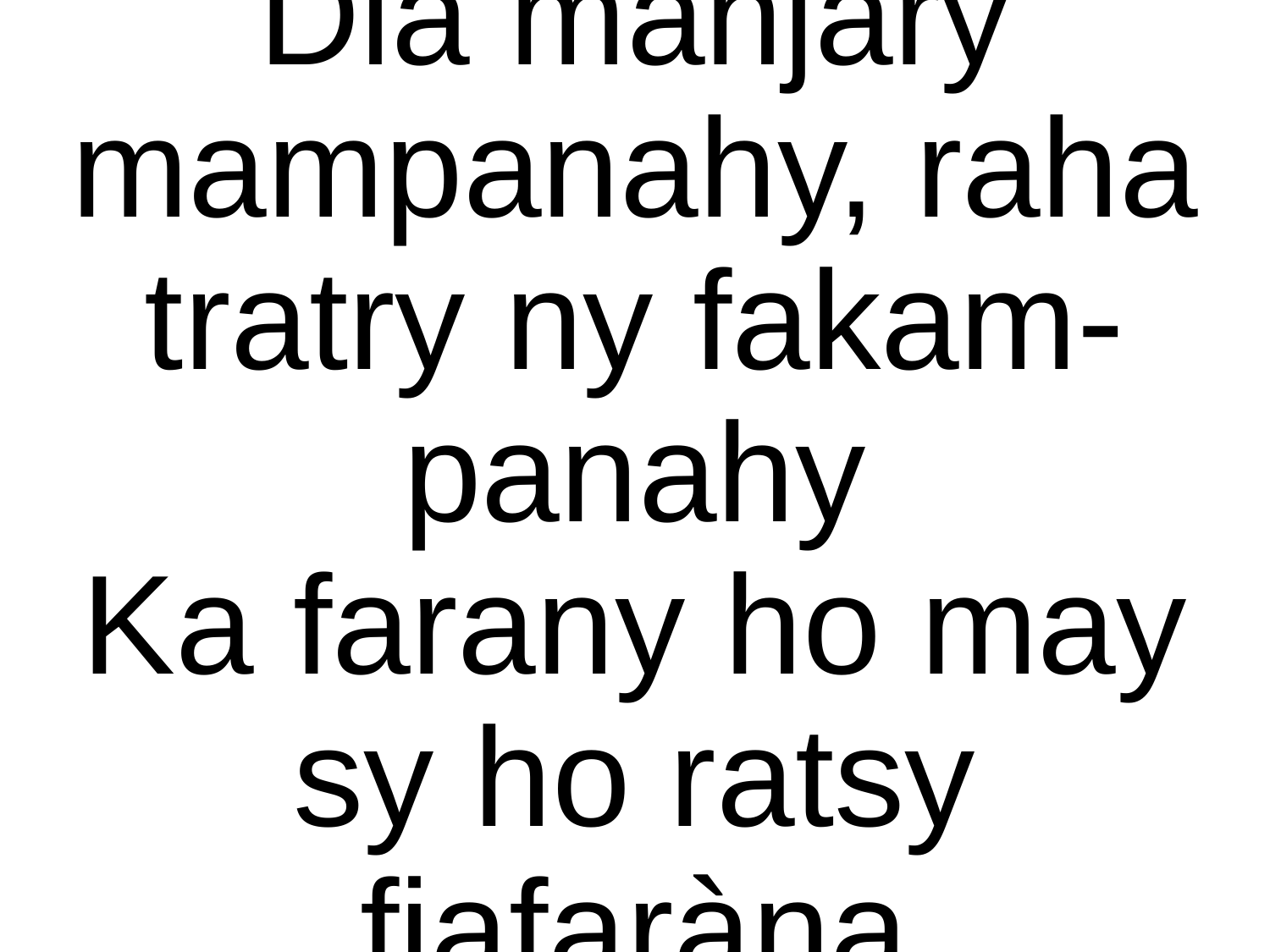

# Dia manjary mampanahy, raha tratry ny fakam-panahy Ka farany ho may sy ho ratsy fiafaràna